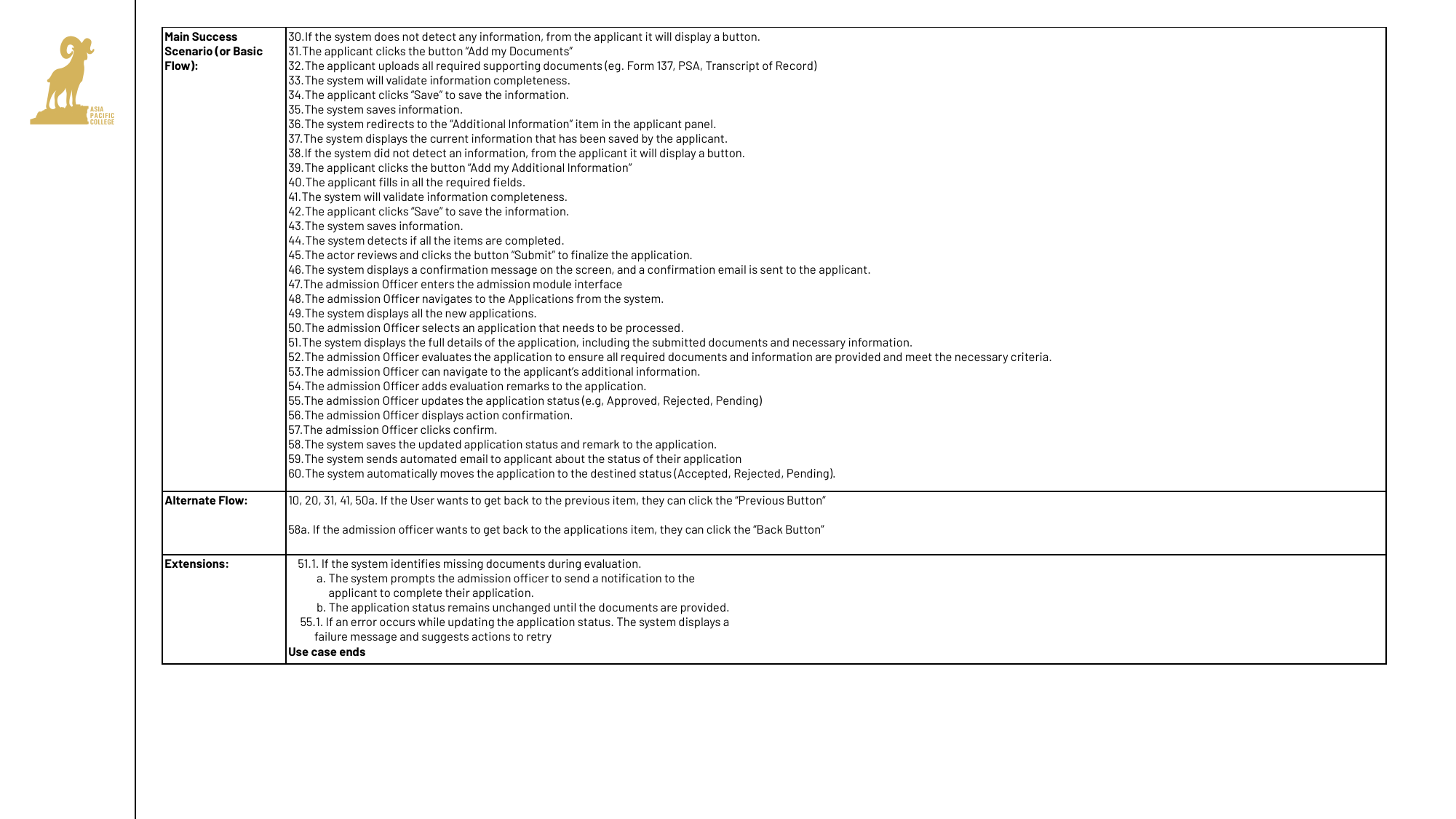

| Main Success Scenario (or Basic Flow): | If the system does not detect any information, from the applicant it will display a button.  The applicant clicks the button “Add my Documents”  The applicant uploads all required supporting documents (eg. Form 137, PSA, Transcript of Record)  The system will validate information completeness.  The applicant clicks “Save” to save the information.  The system saves information.  The system redirects to the “Additional Information” item in the applicant panel.  The system displays the current information that has been saved by the applicant.  If the system did not detect an information, from the applicant it will display a button.  The applicant clicks the button “Add my Additional Information”  The applicant fills in all the required fields.  The system will validate information completeness.  The applicant clicks “Save” to save the information.  The system saves information.  The system detects if all the items are completed.  The actor reviews and clicks the button “Submit” to finalize the application.  The system displays a confirmation message on the screen, and a confirmation email is sent to the applicant.  The admission Officer enters the admission module interface  The admission Officer navigates to the Applications from the system.    The system displays all the new applications.  The admission Officer selects an application that needs to be processed.    The system displays the full details of the application, including the submitted documents and necessary information.    The admission Officer evaluates the application to ensure all required documents and information are provided and meet the necessary criteria.  The admission Officer can navigate to the applicant’s additional information.   The admission Officer adds evaluation remarks to the application.  The admission Officer updates the application status (e.g, Approved, Rejected, Pending)  The admission Officer displays action confirmation.  The admission Officer clicks confirm.  The system saves the updated application status and remark to the application.  The system sends automated email to applicant about the status of their application  The system automatically moves the application to the destined status (Accepted, Rejected, Pending). |
| --- | --- |
| Alternate Flow: | 10, 20, 31, 41, 50a. If the User wants to get back to the previous item, they can click the “Previous Button”     58a. If the admission officer wants to get back to the applications item, they can click the “Back Button” |
| Extensions: | 51.1. If the system identifies missing documents during evaluation.              a. The system prompts the admission officer to send a notification to the                   applicant to complete their application.              b. The application status remains unchanged until the documents are provided.       55.1. If an error occurs while updating the application status. The system displays a              failure message and suggests actions to retry  Use case ends |